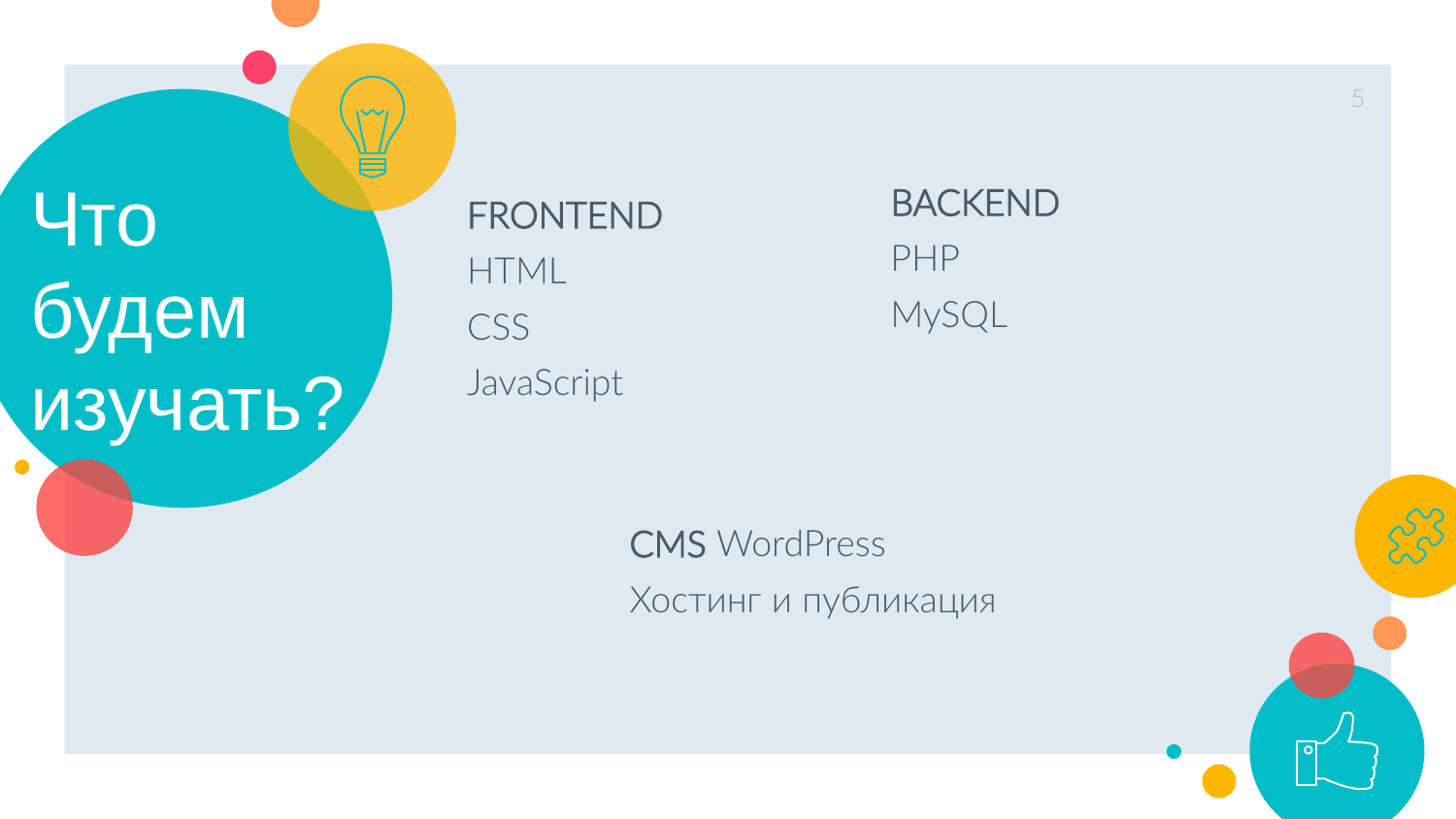

5
# Что будем изучать?
Backend
PHP
MySQL

Frontend
HTML
CSS
JavaScript

CMS WordPress
Хостинг и публикация